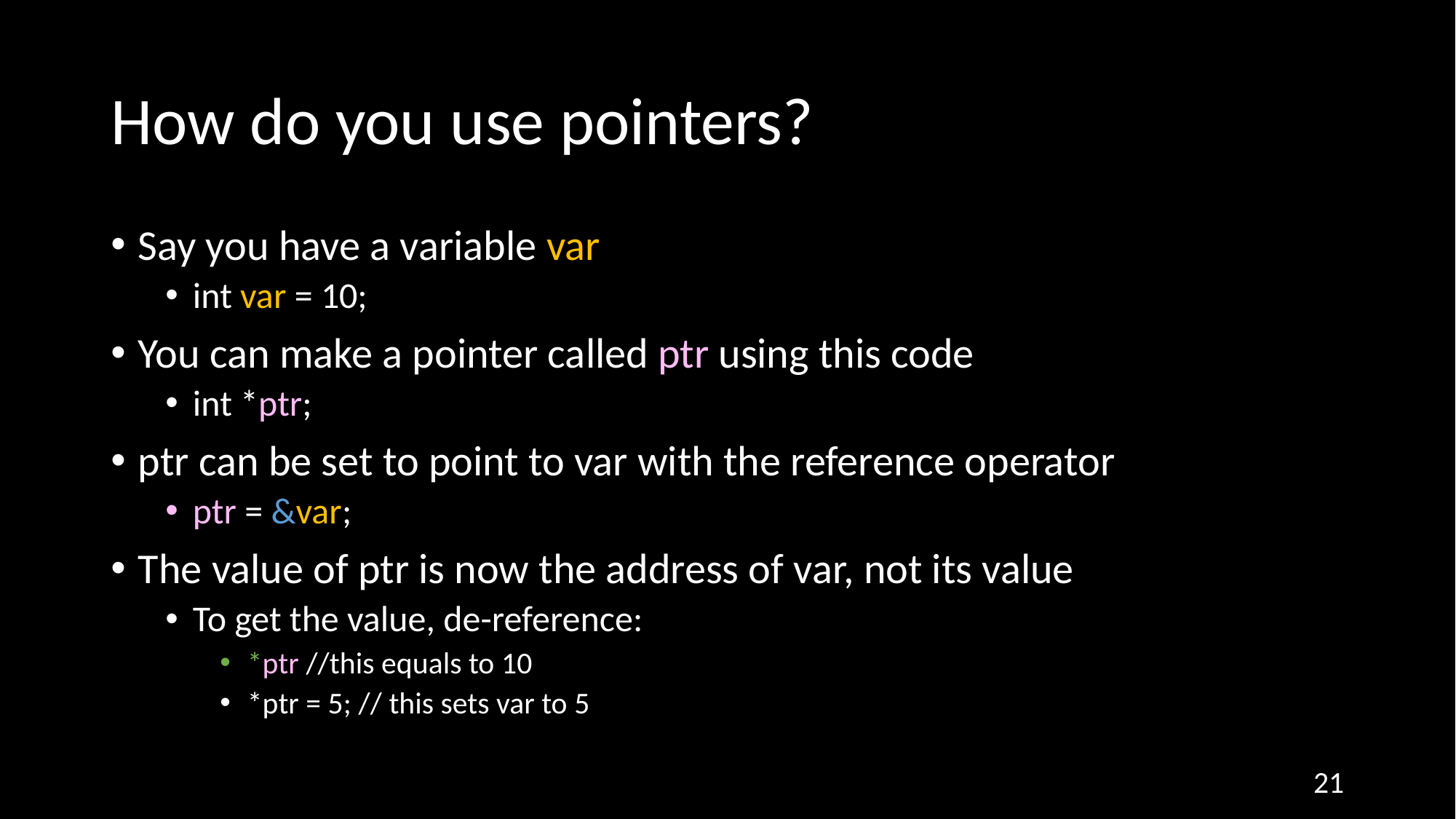

# How do you use pointers?
Say you have a variable var
int var = 10;
You can make a pointer called ptr using this code
int *ptr;
ptr can be set to point to var with the reference operator
ptr = &var;
The value of ptr is now the address of var, not its value
To get the value, de-reference:
*ptr //this equals to 10
*ptr = 5; // this sets var to 5
21